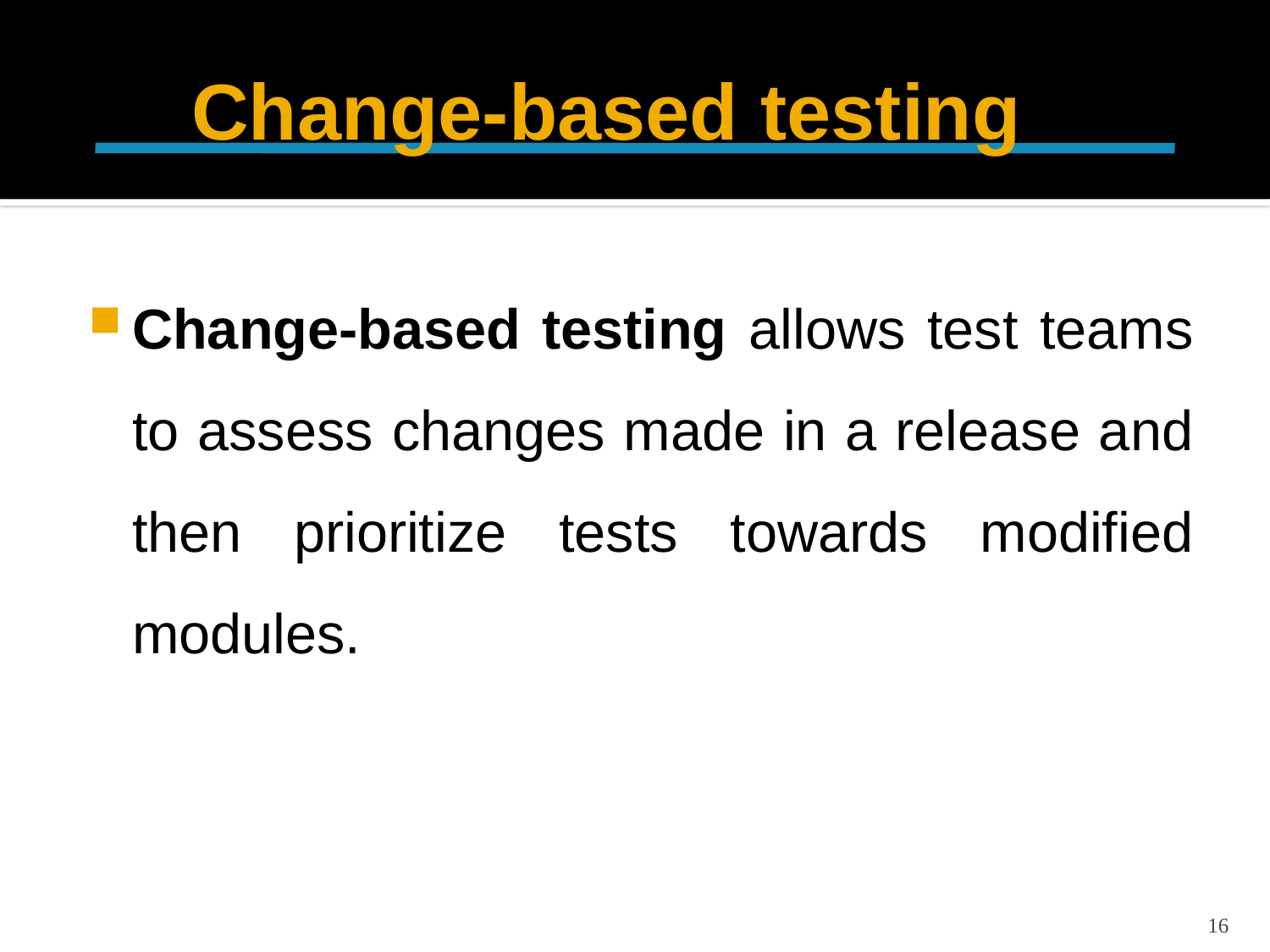

# Change-based testing
Change-based testing allows test teams to assess changes made in a release and then prioritize tests towards modified modules.

16